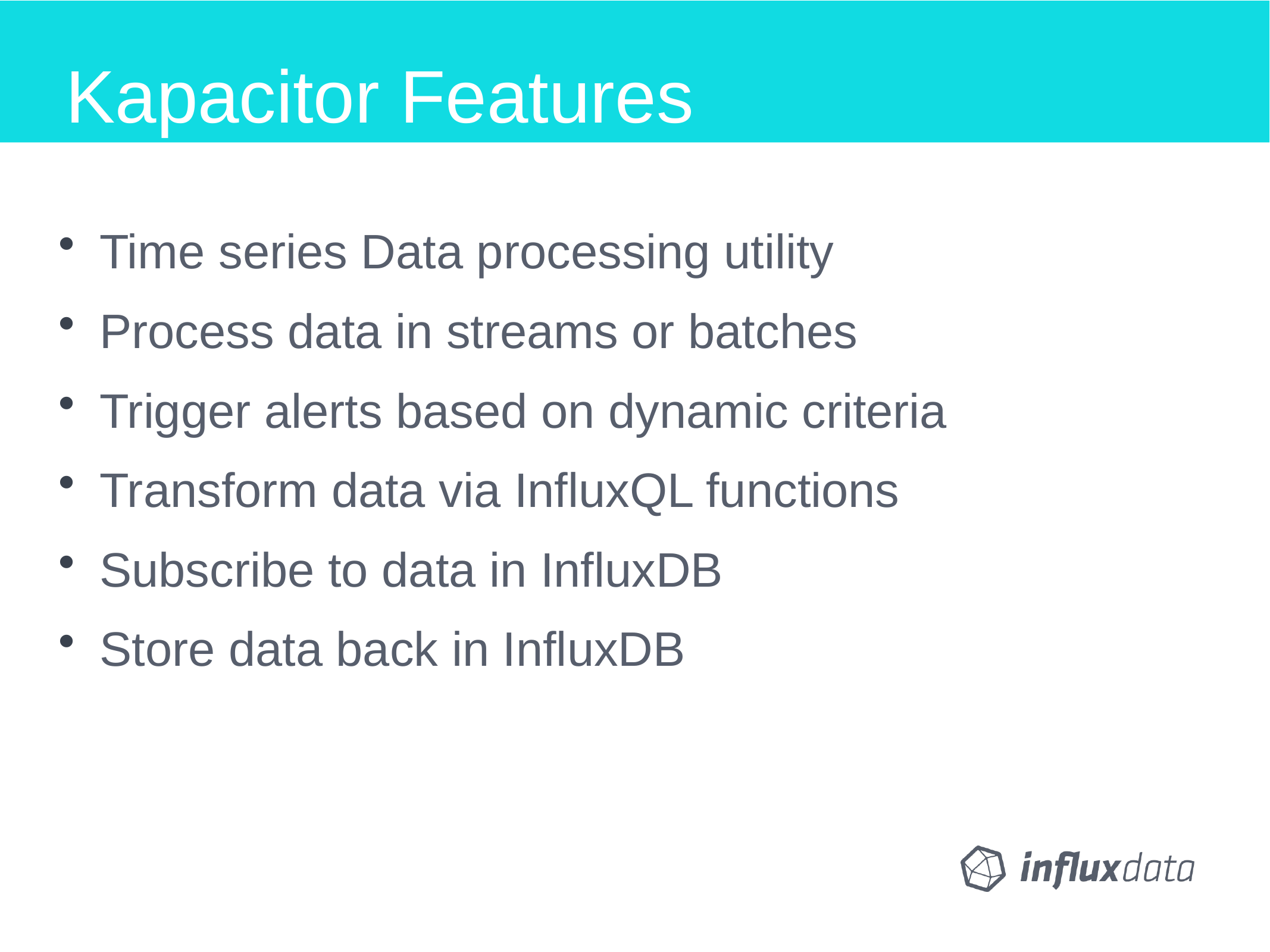

Kapacitor Features
# Kapacitor Features
Time series Data processing utility
Process data in streams or batches
Trigger alerts based on dynamic criteria
Transform data via InfluxQL functions
Subscribe to data in InfluxDB
Store data back in InfluxDB